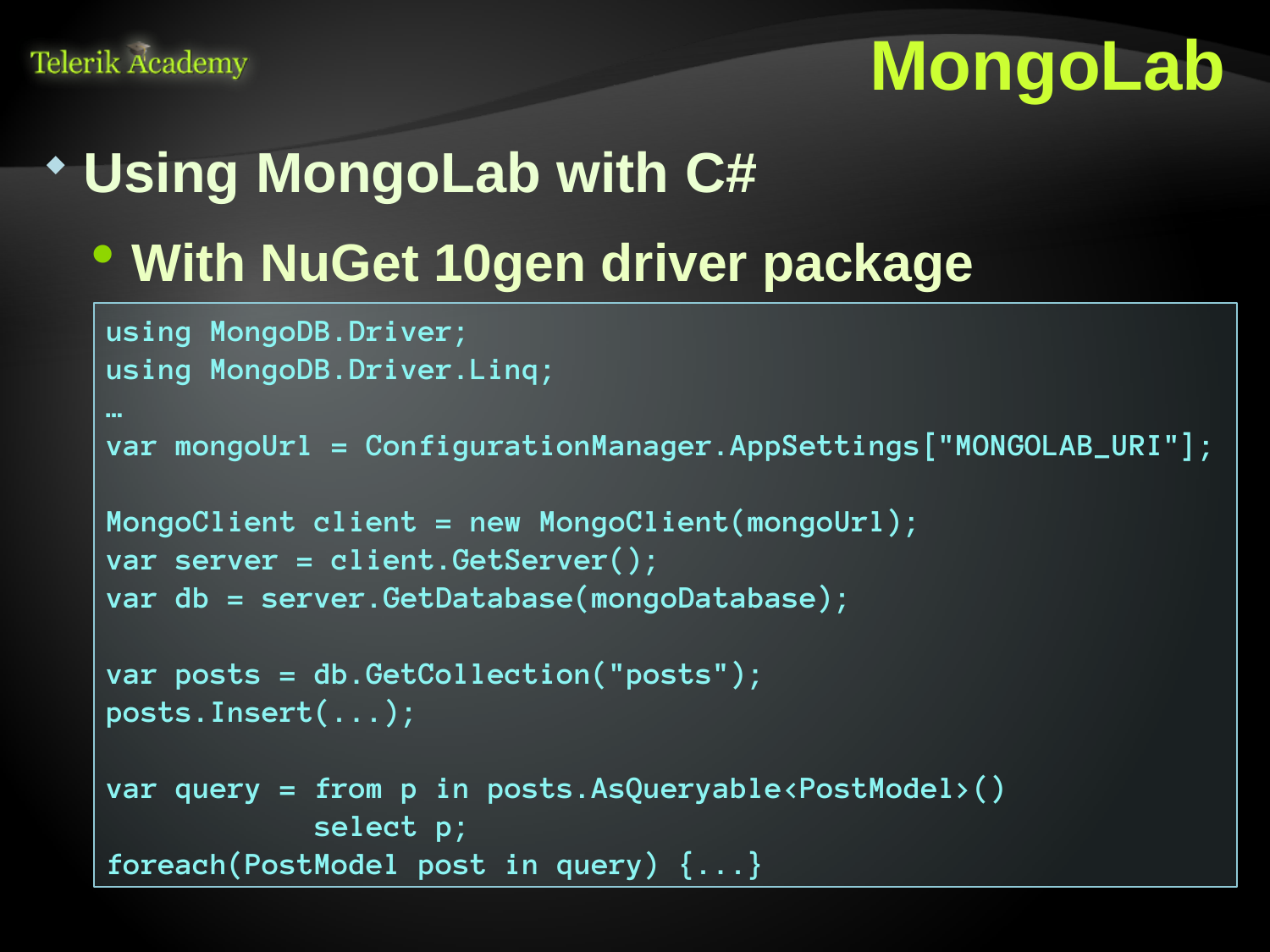

# MongoLab
Using MongoLab with C#
With NuGet 10gen driver package

using MongoDB.Driver;
using MongoDB.Driver.Linq;
…
var mongoUrl = ConfigurationManager.AppSettings["MONGOLAB_URI"];

MongoClient client = new MongoClient(mongoUrl);
var server = client.GetServer();
var db = server.GetDatabase(mongoDatabase);

var posts = db.GetCollection("posts");
posts.Insert(...);

var query = from p in posts.AsQueryable<PostModel>()
            select p;
foreach(PostModel post in query) {...}